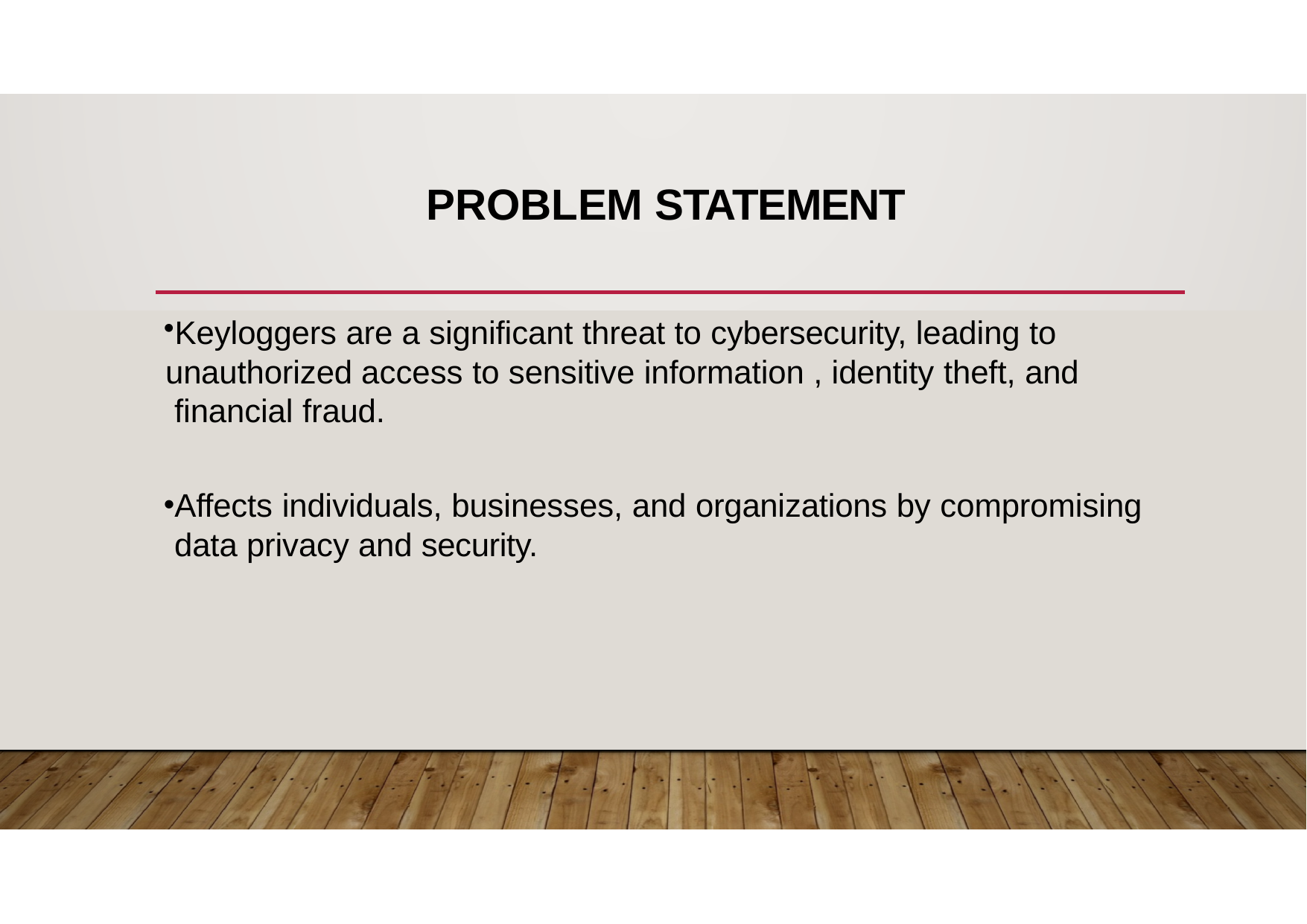

# PROBLEM STATEMENT
Keyloggers are a significant threat to cybersecurity, leading to  unauthorized access to sensitive information , identity theft, and  financial fraud.

Affects individuals, businesses, and organizations by compromising  data privacy and security.